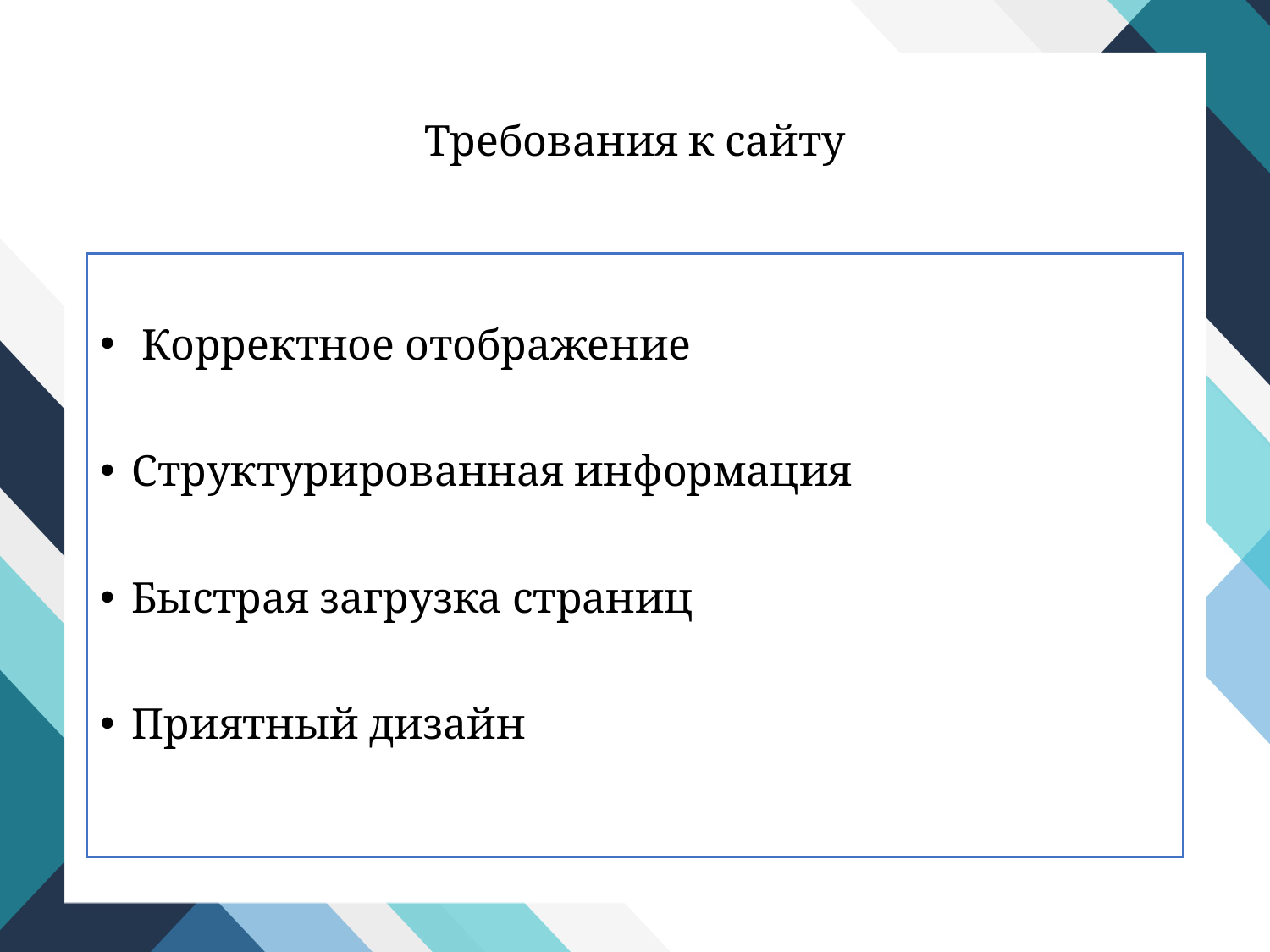

# Требования к сайту

 Корректное отображение

Структурированная информация

Быстрая загрузка страниц

Приятный дизайн